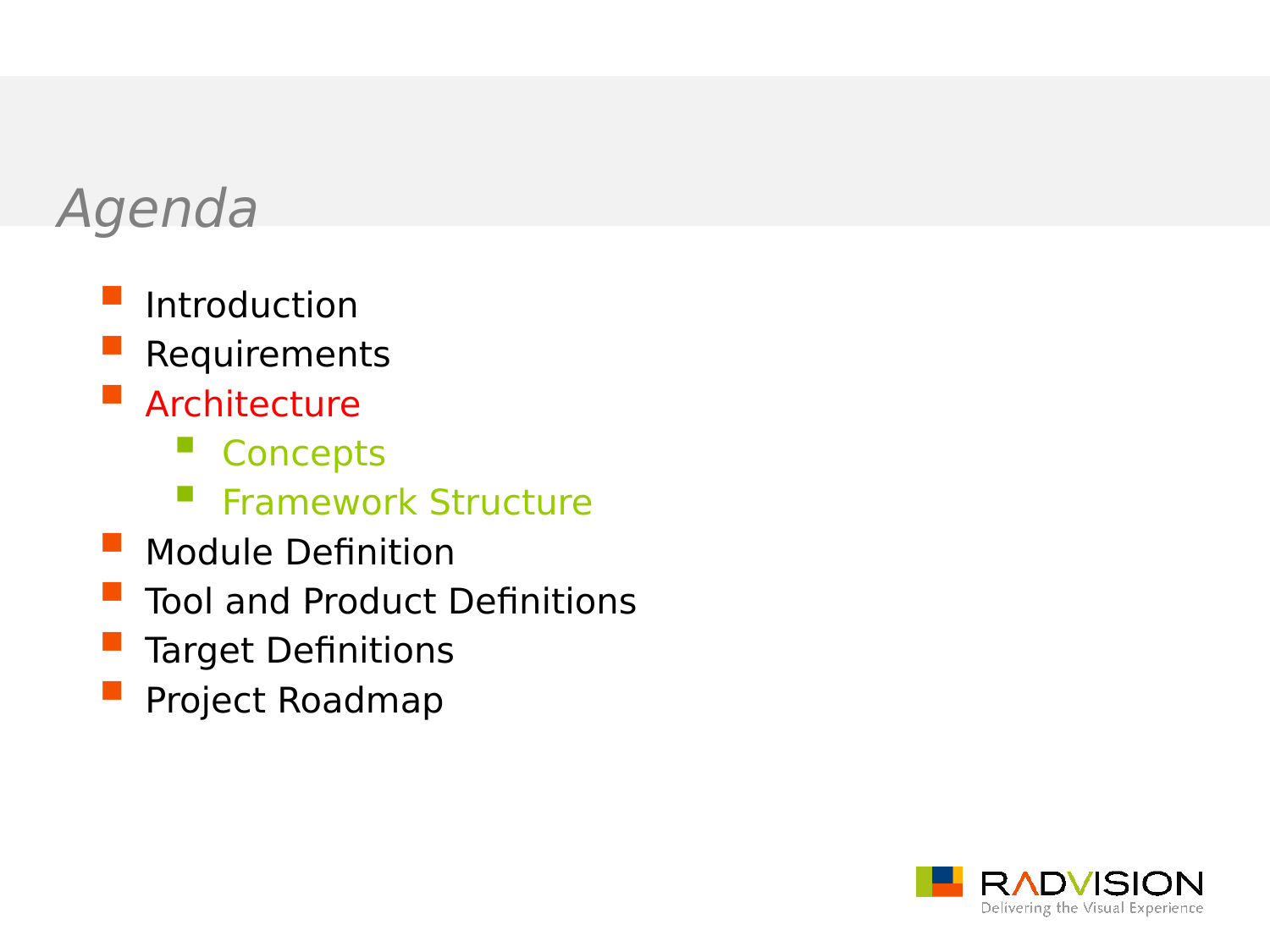

# Agenda
Introduction
Requirements
Architecture
Concepts
Framework Structure
Module Definition
Tool and Product Definitions
Target Definitions
Project Roadmap